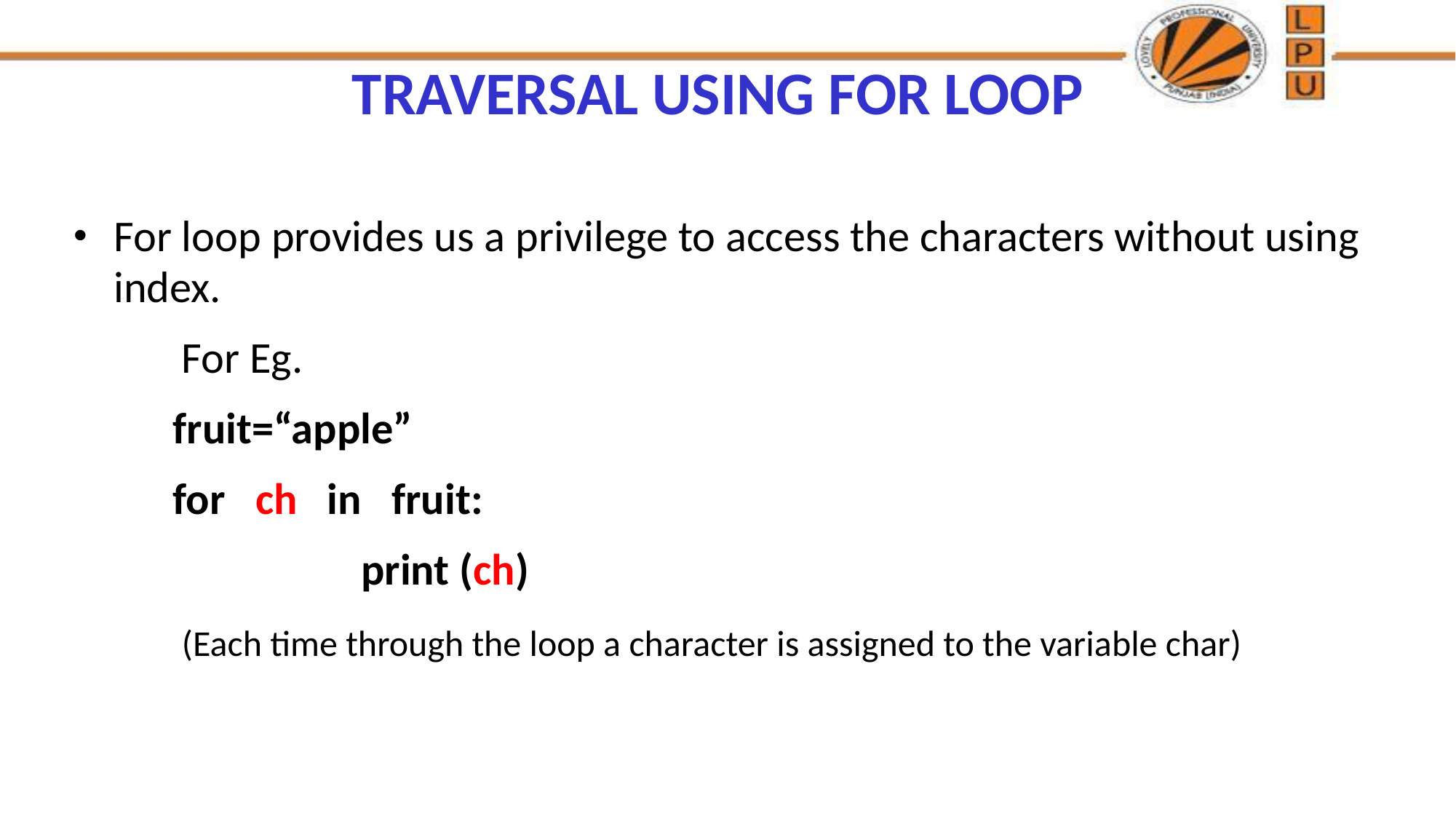

# TRAVERSAL USING FOR LOOP
For loop provides us a privilege to access the characters without using index.
	For Eg.
          fruit=“apple”
          for   ch   in   fruit:
		       print (ch)
	(Each time through the loop a character is assigned to the variable char)